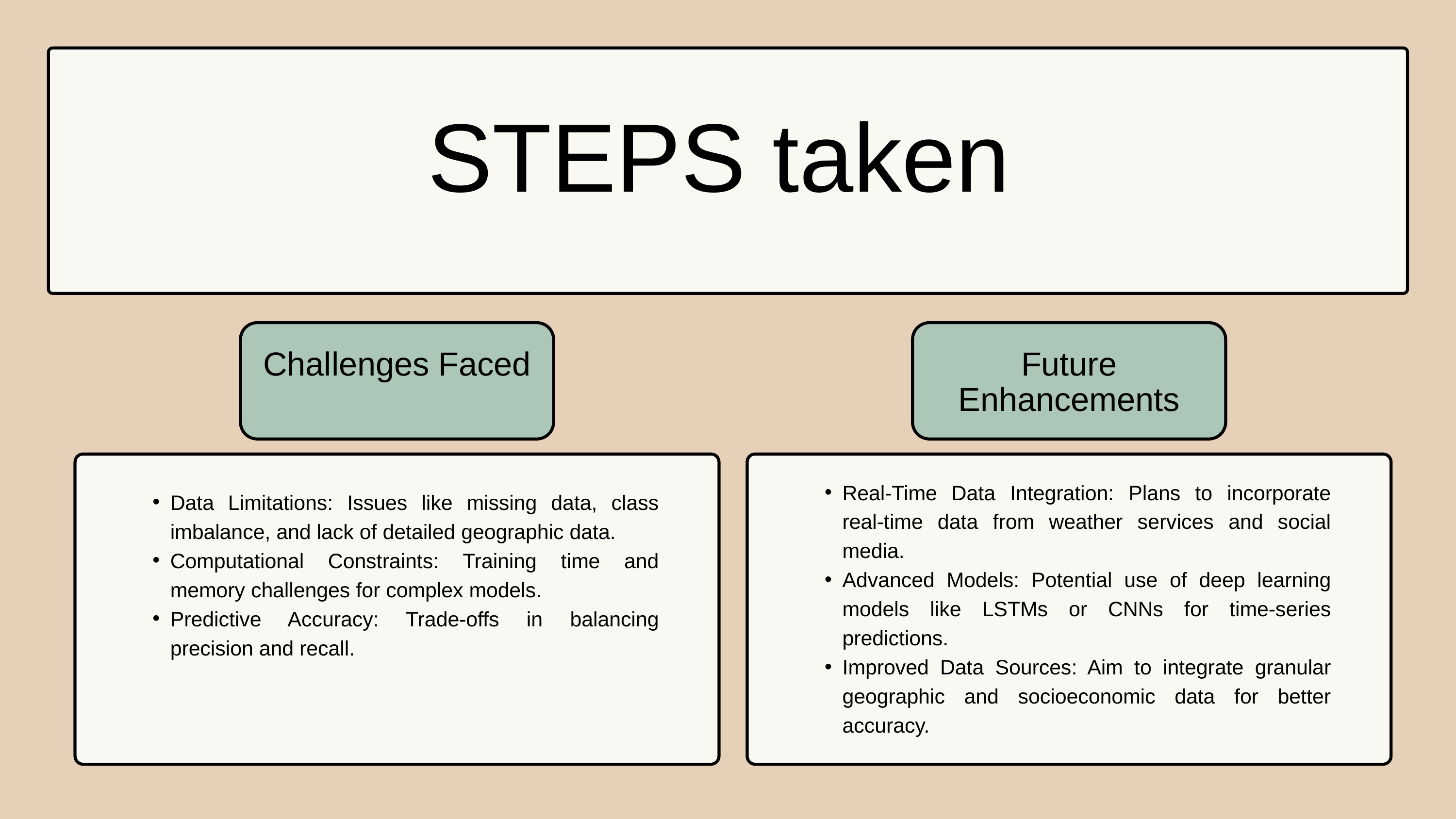

STEPS taken

Challenges Faced
Future Enhancements

Real-Time Data Integration: Plans to incorporate real-time data from weather services and social media.
Advanced Models: Potential use of deep learning models like LSTMs or CNNs for time-series predictions.
Improved Data Sources: Aim to integrate granular geographic and socioeconomic data for better accuracy.

Data Limitations: Issues like missing data, class imbalance, and lack of detailed geographic data.
Computational Constraints: Training time and memory challenges for complex models.
Predictive Accuracy: Trade-offs in balancing precision and recall.